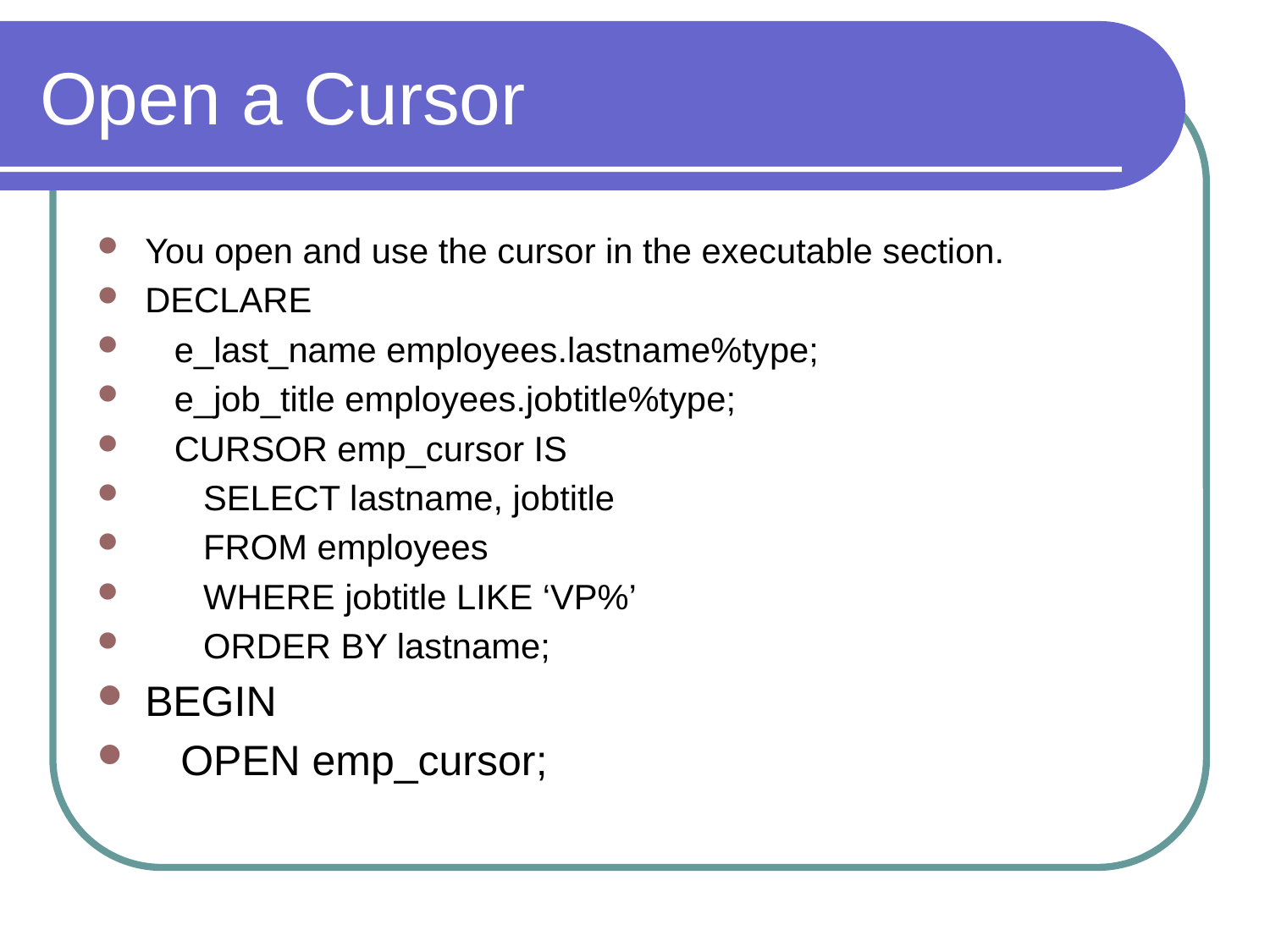

# Open a Cursor
You open and use the cursor in the executable section.
DECLARE
   e_last_name employees.lastname%type;
   e_job_title employees.jobtitle%type;
   CURSOR emp_cursor IS
      SELECT lastname, jobtitle
      FROM employees
      WHERE jobtitle LIKE ‘VP%’
      ORDER BY lastname;
BEGIN
   OPEN emp_cursor;